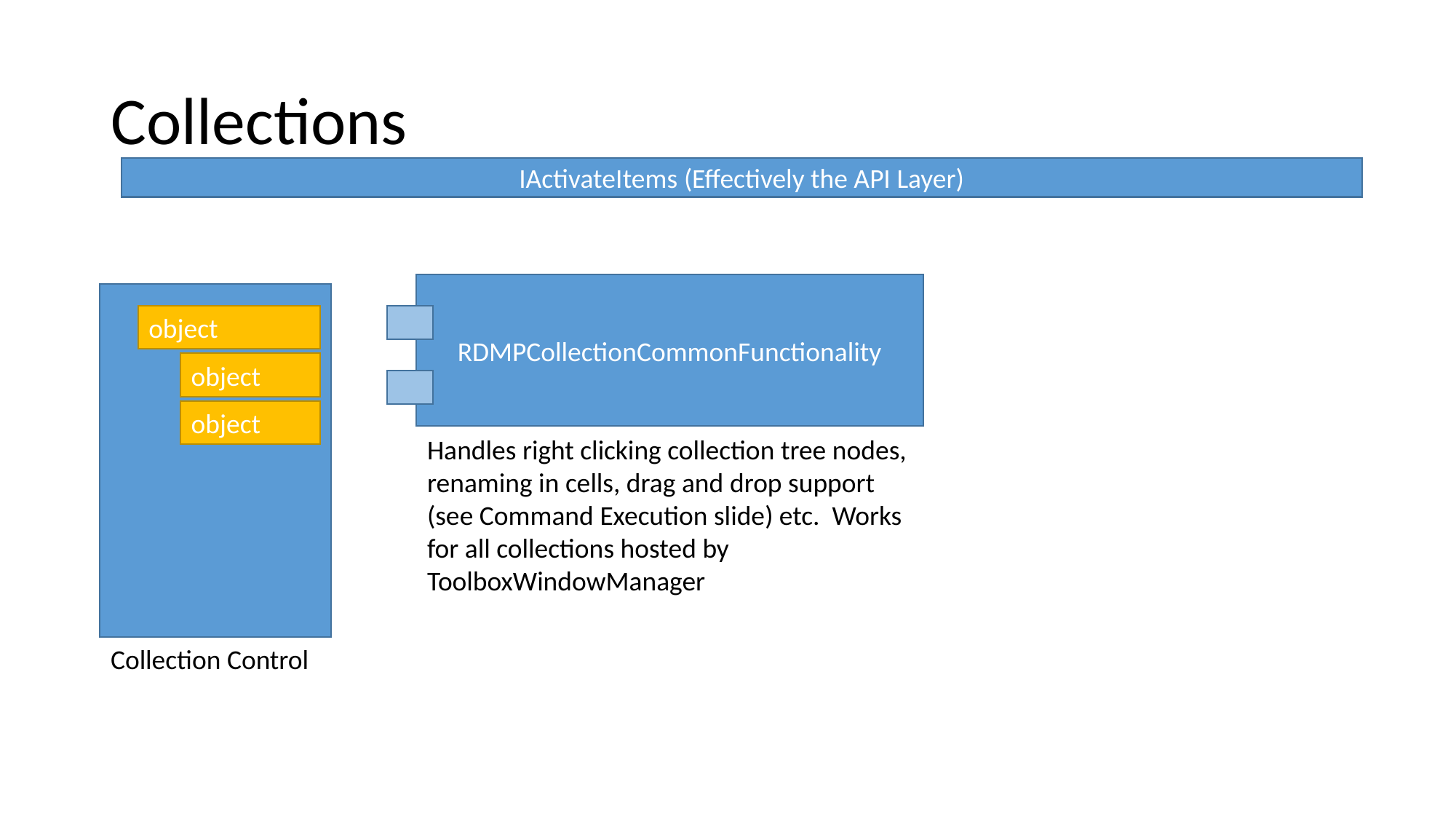

# Collections
IActivateItems (Effectively the API Layer)
RDMPCollectionCommonFunctionality

object

object

object
Handles right clicking collection tree nodes, renaming in cells, drag and drop support (see Command Execution slide) etc.  Works for all collections hosted by ToolboxWindowManager
Collection Control